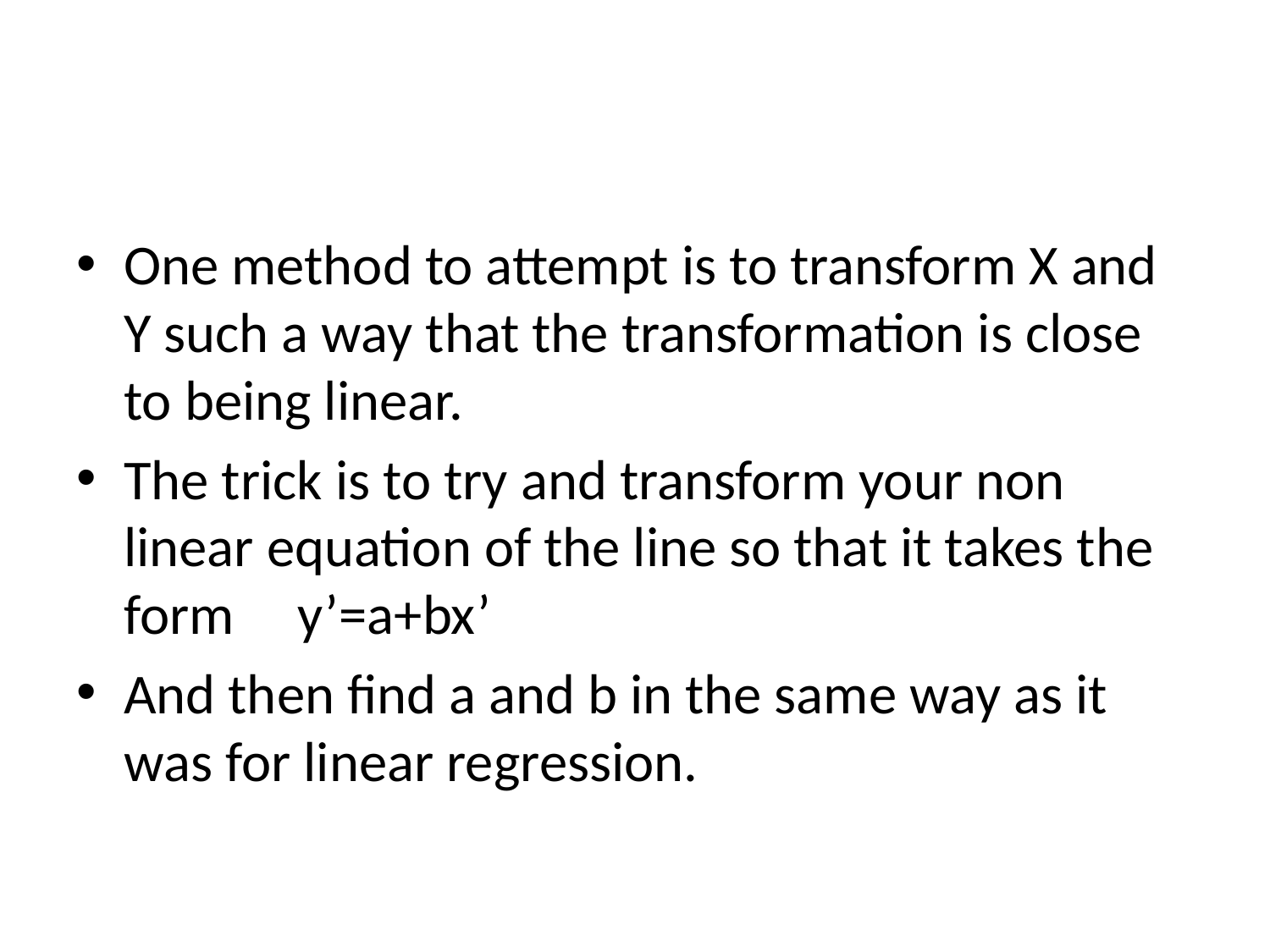

#
One method to attempt is to transform X and Y such a way that the transformation is close to being linear.
The trick is to try and transform your non linear equation of the line so that it takes the form     y’=a+bx’
And then find a and b in the same way as it was for linear regression.